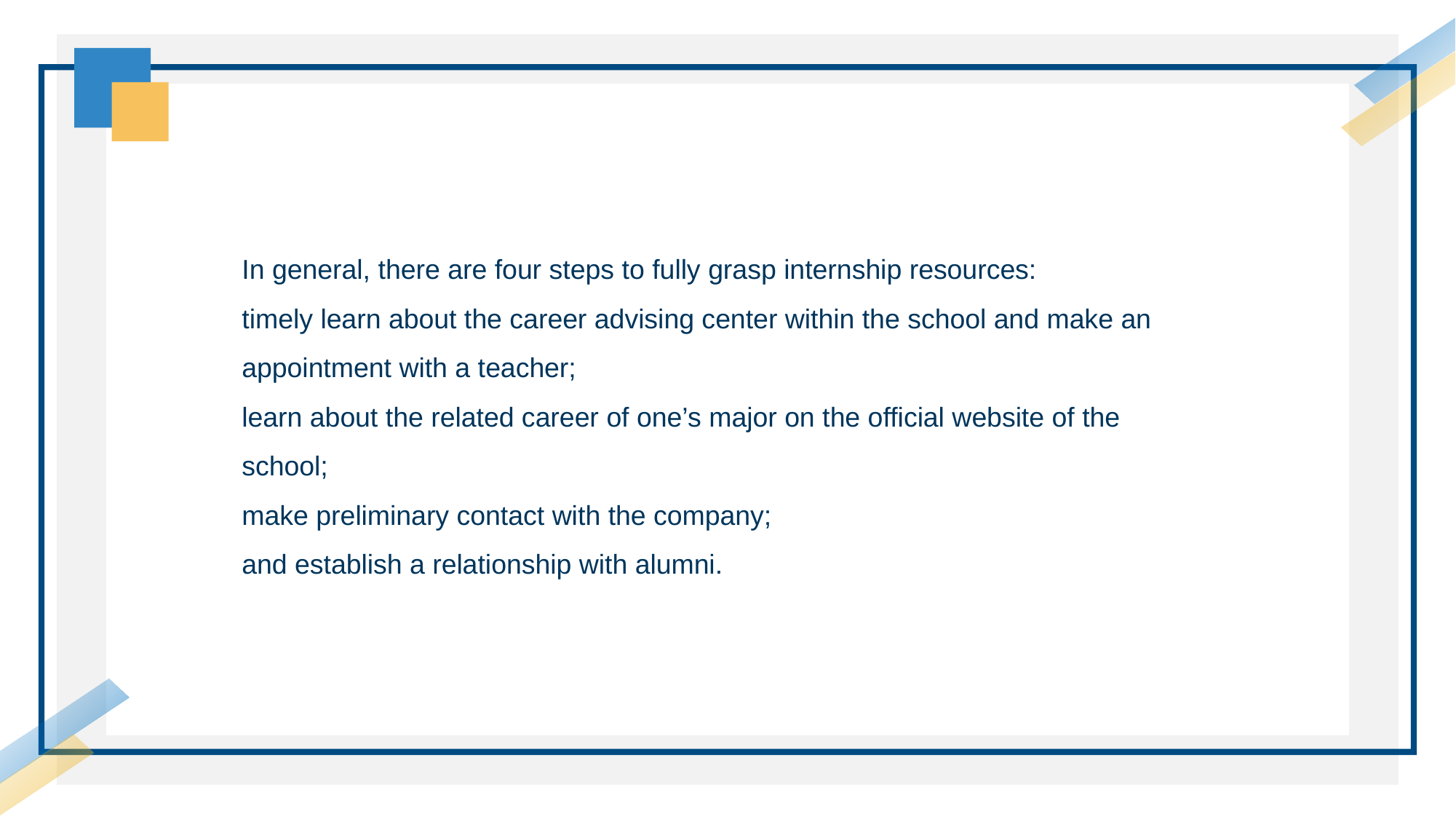

In general, there are four steps to fully grasp internship resources:
timely learn about the career advising center within the school and make an appointment with a teacher;
learn about the related career of one’s major on the official website of the school;
make preliminary contact with the company;
and establish a relationship with alumni.